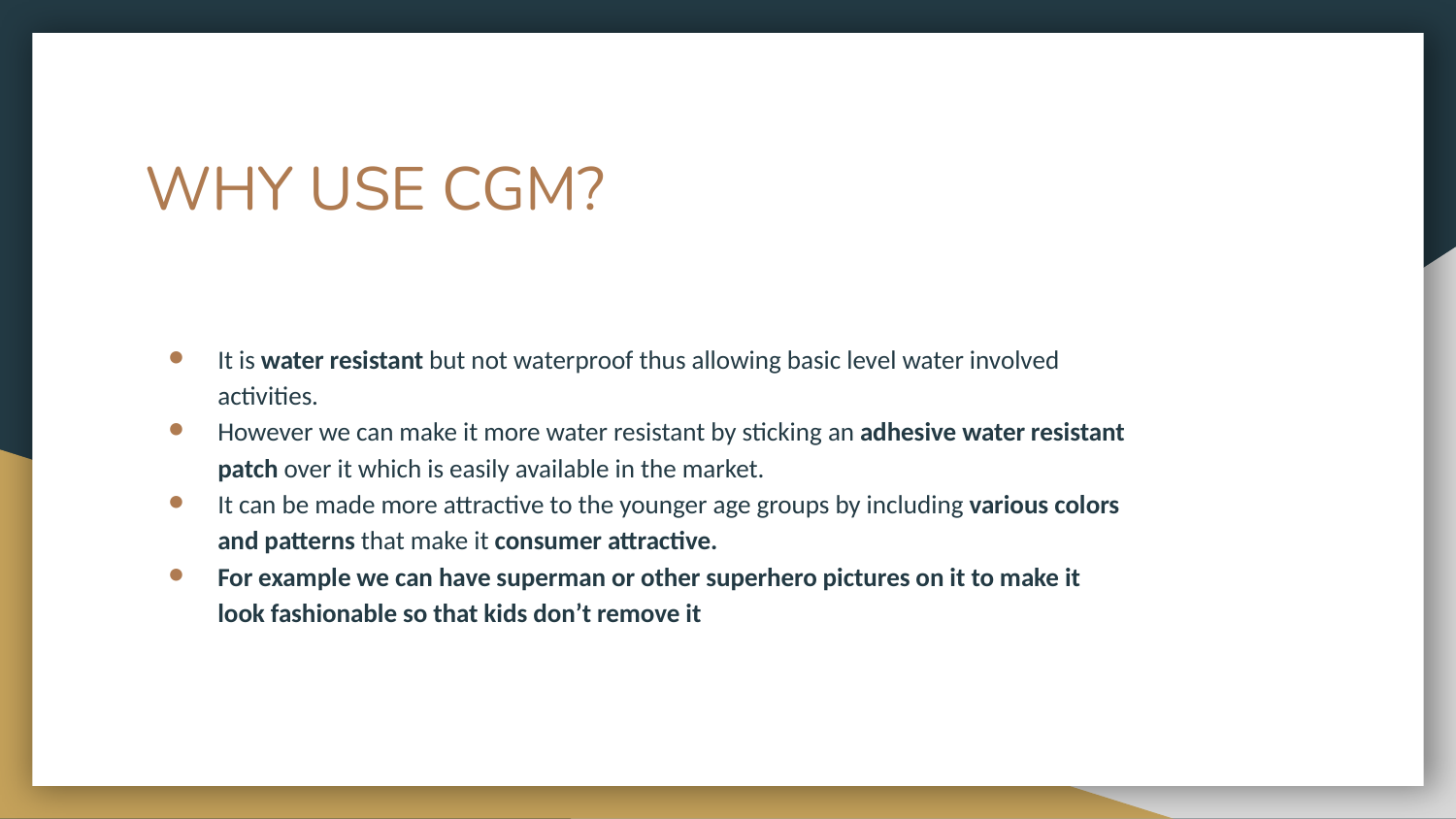

# WHY USE CGM?
It is water resistant but not waterproof thus allowing basic level water involved activities.
However we can make it more water resistant by sticking an adhesive water resistant patch over it which is easily available in the market.
It can be made more attractive to the younger age groups by including various colors and patterns that make it consumer attractive.
For example we can have superman or other superhero pictures on it to make it look fashionable so that kids don’t remove it